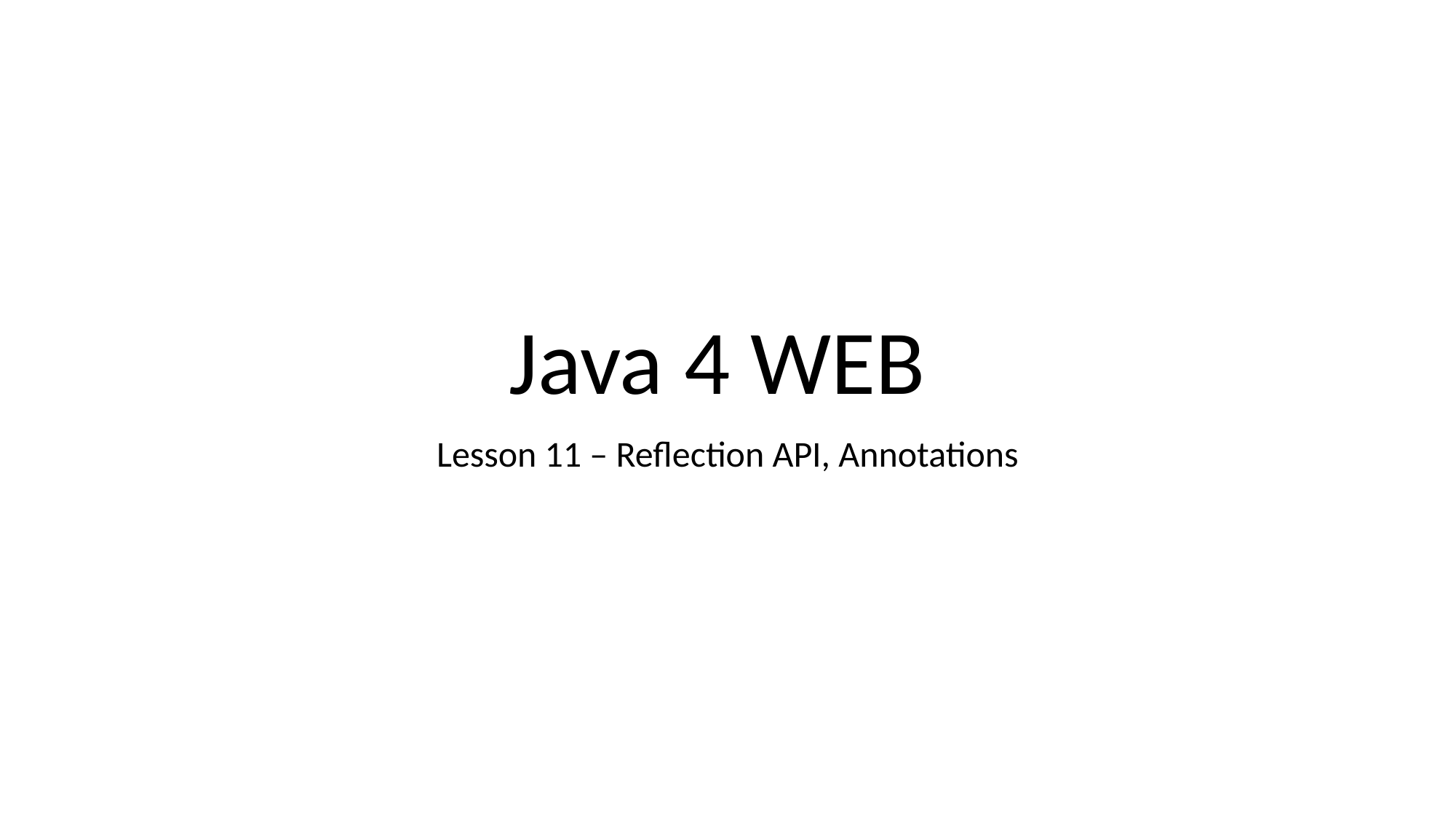

# Java 4 WEB
Lesson 11 – Reflection API, Annotations